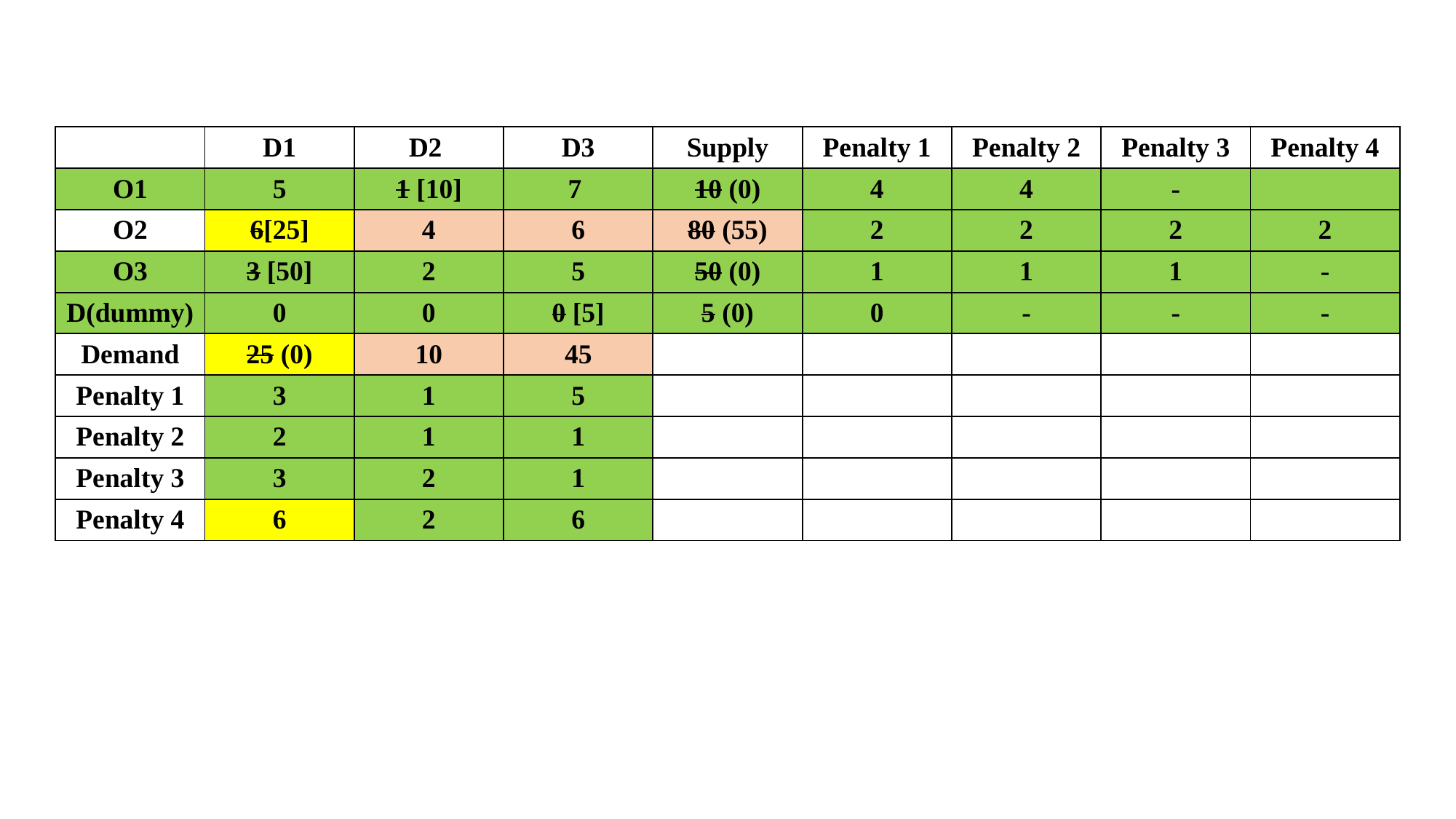

|  | D1 | D2 | D3 | Supply | Penalty 1 | Penalty 2 | Penalty 3 | Penalty 4 |
| --- | --- | --- | --- | --- | --- | --- | --- | --- |
| O1 | 5 | 1 [10] | 7 | 10 (0) | 4 | 4 | - |  |
| O2 | 6[25] | 4 | 6 | 80 (55) | 2 | 2 | 2 | 2 |
| O3 | 3 [50] | 2 | 5 | 50 (0) | 1 | 1 | 1 | - |
| D(dummy) | 0 | 0 | 0 [5] | 5 (0) | 0 | - | - | - |
| Demand | 25 (0) | 10 | 45 |  |  |  |  |  |
| Penalty 1 | 3 | 1 | 5 |  |  |  |  |  |
| Penalty 2 | 2 | 1 | 1 |  |  |  |  |  |
| Penalty 3 | 3 | 2 | 1 |  |  |  |  |  |
| Penalty 4 | 6 | 2 | 6 |  |  |  |  |  |